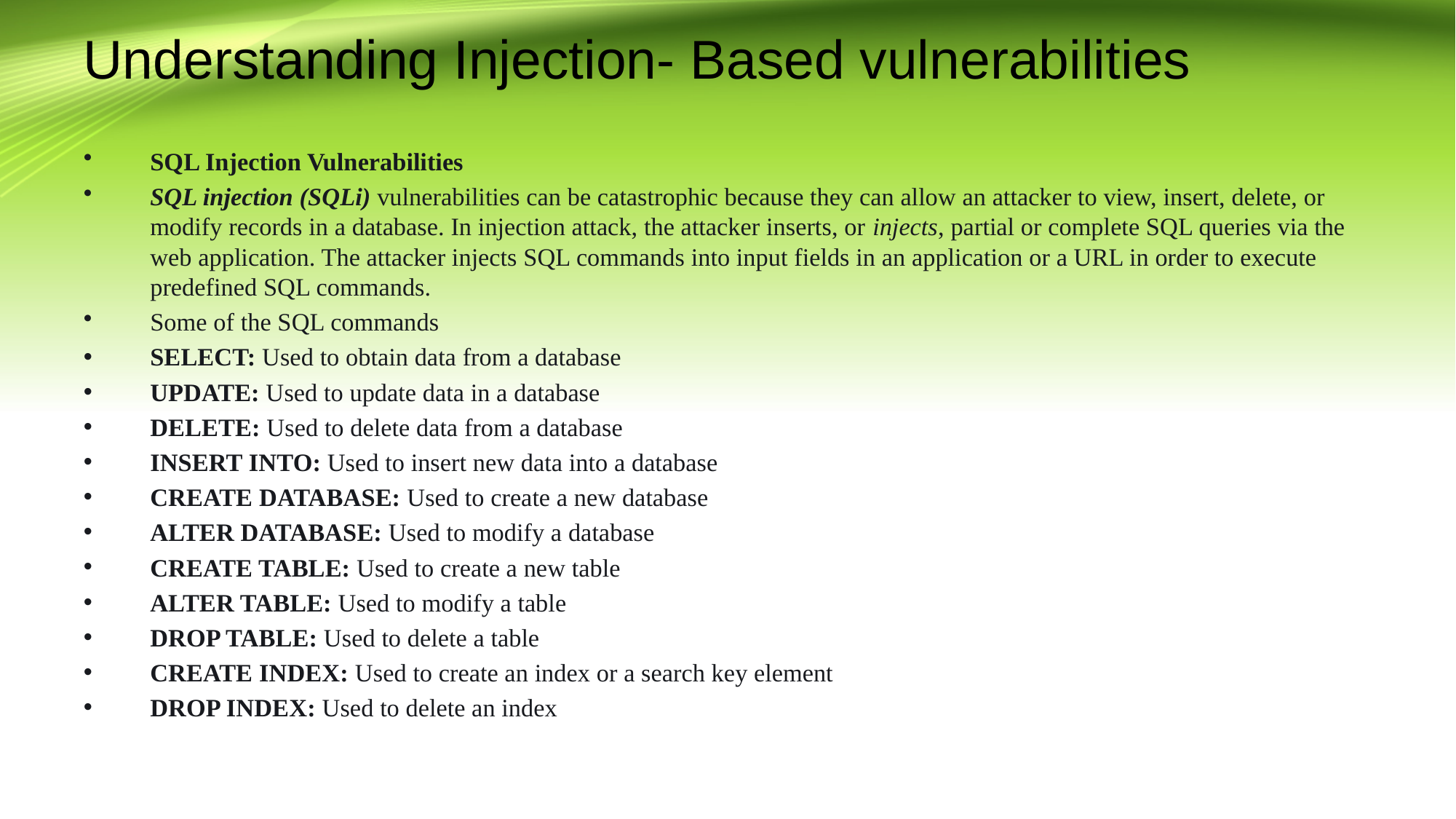

# Understanding Injection- Based vulnerabilities
SQL Injection Vulnerabilities
SQL injection (SQLi) vulnerabilities can be catastrophic because they can allow an attacker to view, insert, delete, or modify records in a database. In injection attack, the attacker inserts, or injects, partial or complete SQL queries via the web application. The attacker injects SQL commands into input fields in an application or a URL in order to execute predefined SQL commands.
Some of the SQL commands
SELECT: Used to obtain data from a database
UPDATE: Used to update data in a database
DELETE: Used to delete data from a database
INSERT INTO: Used to insert new data into a database
CREATE DATABASE: Used to create a new database
ALTER DATABASE: Used to modify a database
CREATE TABLE: Used to create a new table
ALTER TABLE: Used to modify a table
DROP TABLE: Used to delete a table
CREATE INDEX: Used to create an index or a search key element
DROP INDEX: Used to delete an index